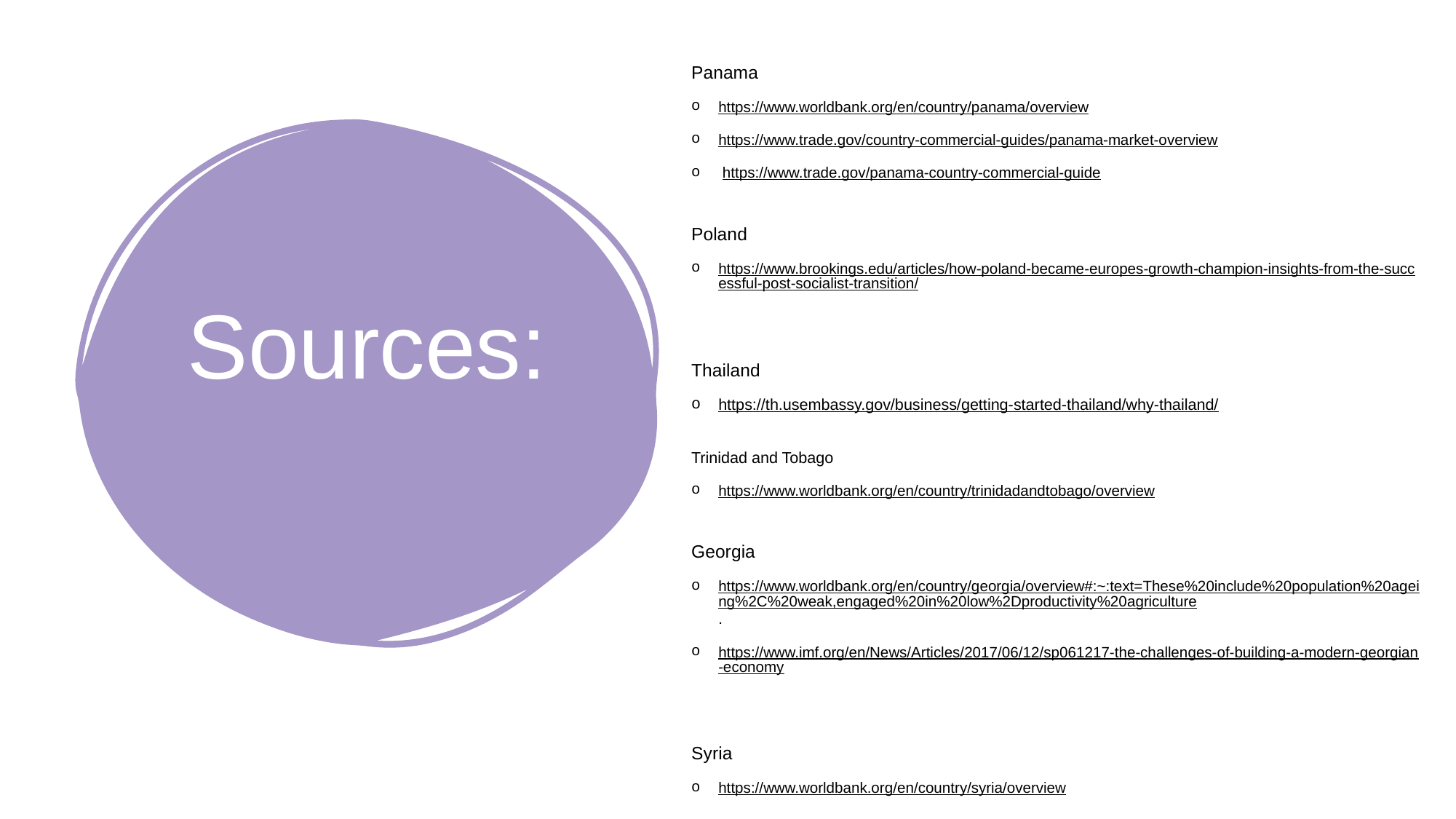

Panama
https://www.worldbank.org/en/country/panama/overview
https://www.trade.gov/country-commercial-guides/panama-market-overview
 https://www.trade.gov/panama-country-commercial-guide

Poland
https://www.brookings.edu/articles/how-poland-became-europes-growth-champion-insights-from-the-successful-post-socialist-transition/

Thailand
https://th.usembassy.gov/business/getting-started-thailand/why-thailand/
Trinidad and Tobago
https://www.worldbank.org/en/country/trinidadandtobago/overview

Georgia
https://www.worldbank.org/en/country/georgia/overview#:~:text=These%20include%20population%20ageing%2C%20weak,engaged%20in%20low%2Dproductivity%20agriculture.
https://www.imf.org/en/News/Articles/2017/06/12/sp061217-the-challenges-of-building-a-modern-georgian-economy

Syria
https://www.worldbank.org/en/country/syria/overview

# Sources: